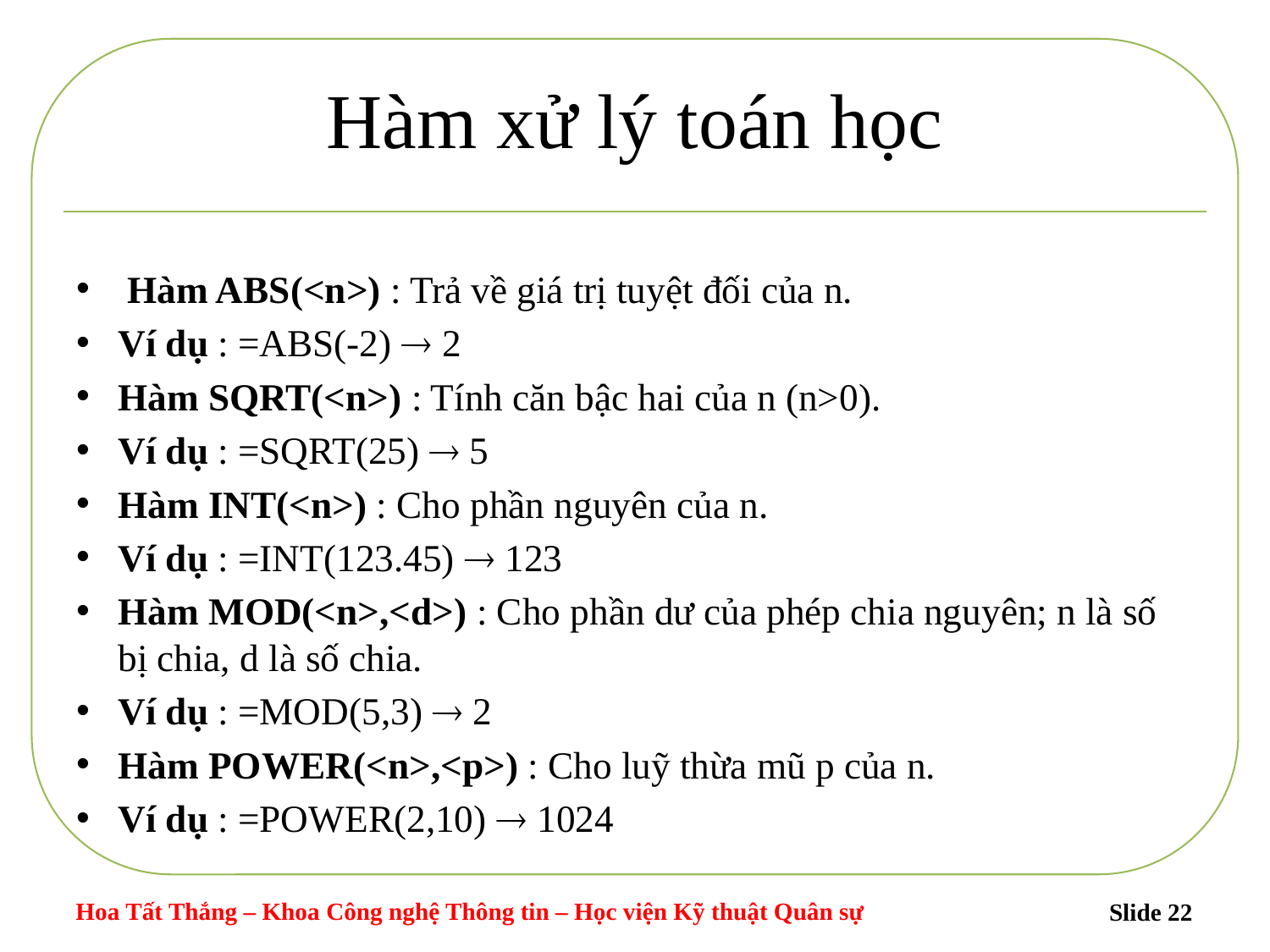

# Hàm xử lý toán học

 Hàm ABS(<n>) : Trả về giá trị tuyệt đối của n.
Ví dụ : =ABS(-2) → 2
Hàm SQRT(<n>) : Tính căn bậc hai của n (n>0).
Ví dụ : =SQRT(25) → 5
Hàm INT(<n>) : Cho phần nguyên của n.
Ví dụ : =INT(123.45) → 123
Hàm MOD(<n>,<d>) : Cho phần dư của phép chia nguyên; n là số bị chia, d là số chia.
Ví dụ : =MOD(5,3) → 2
Hàm POWER(<n>,<p>) : Cho luỹ thừa mũ p của n.
Ví dụ : =POWER(2,10) → 1024